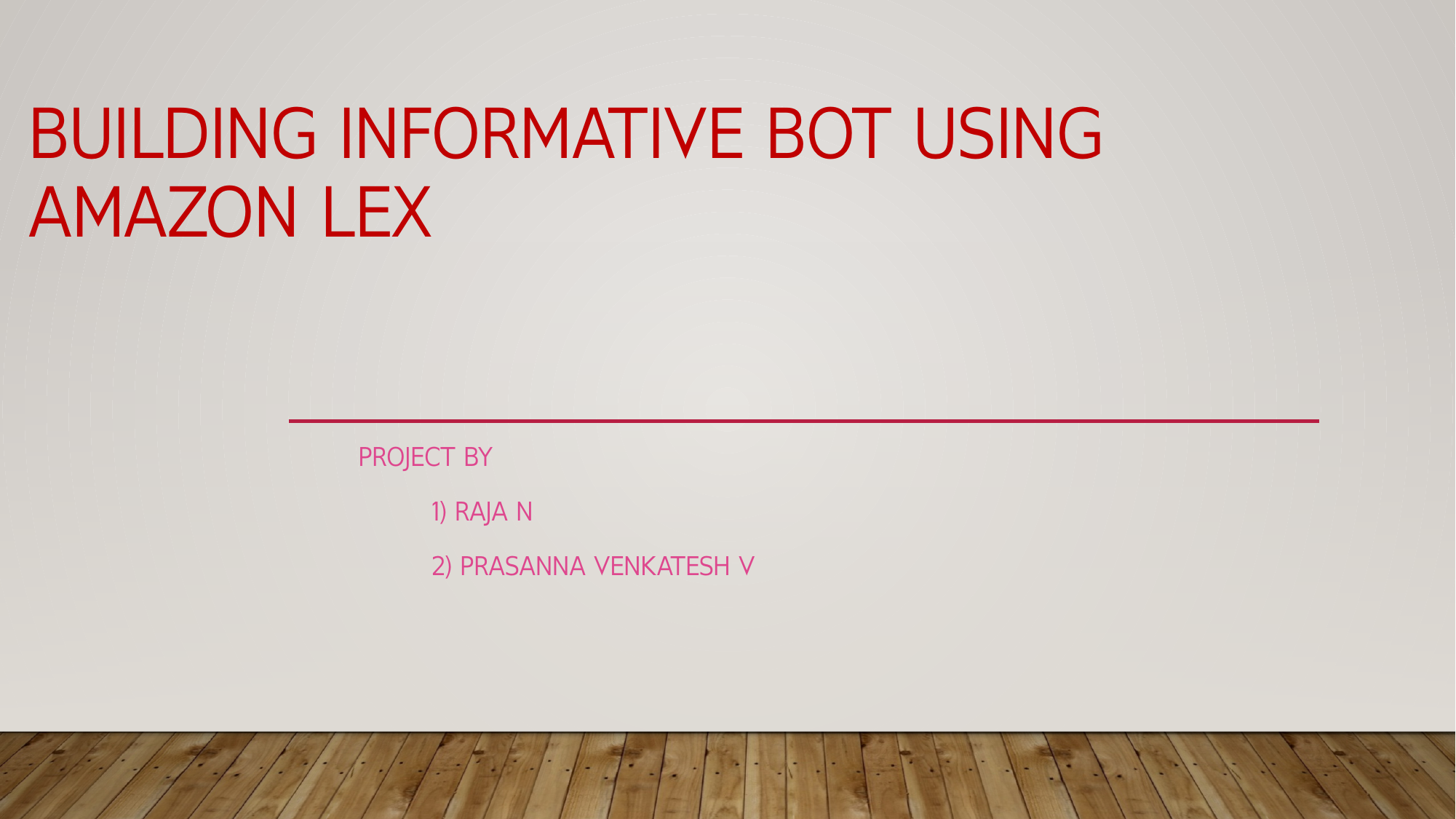

# Building informative bot using  amazon lex
                                     Project by
                                              1) raja n
                                              2) Prasanna Venkatesh v